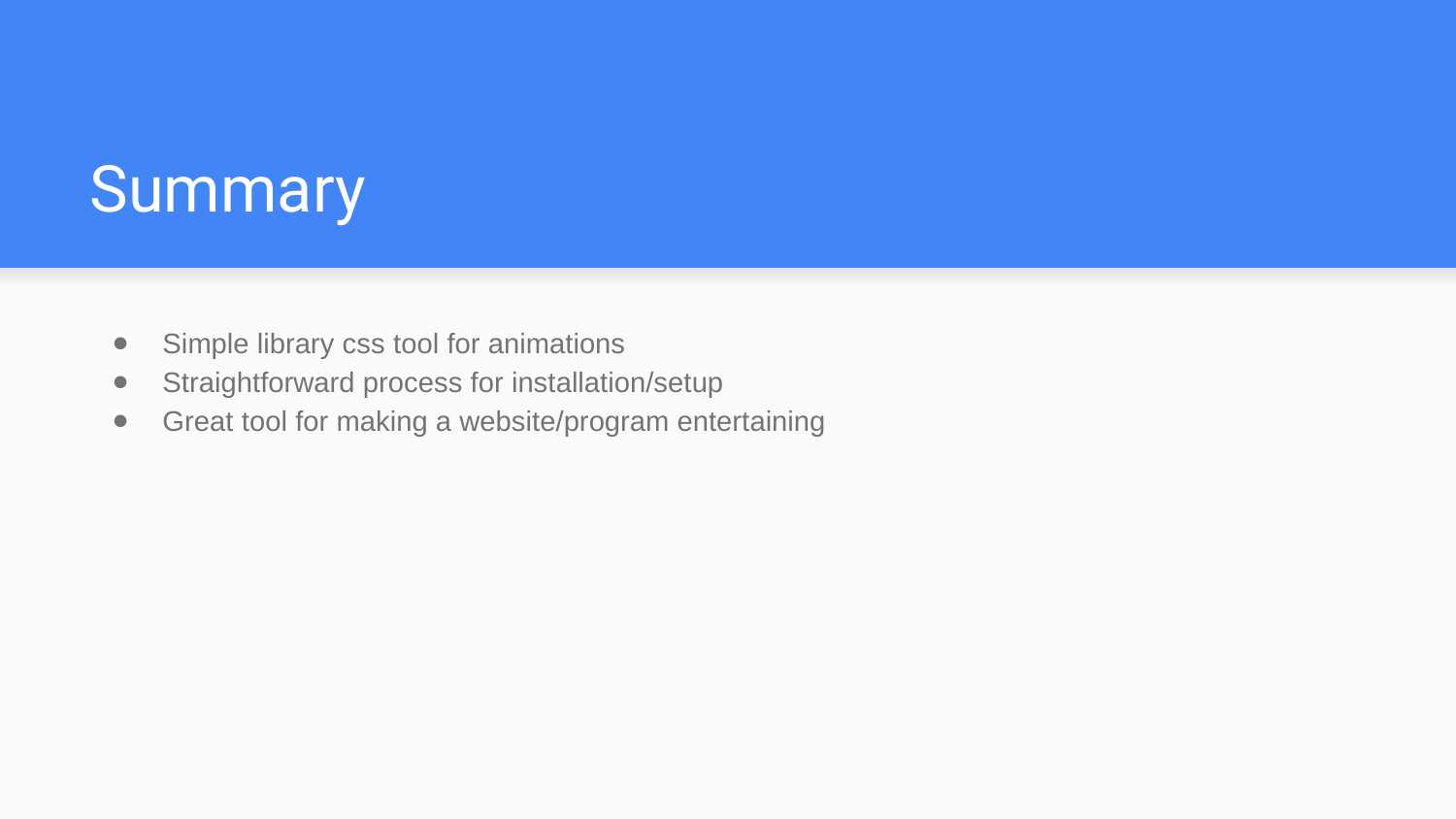

# Summary
Simple library css tool for animations
Straightforward process for installation/setup
Great tool for making a website/program entertaining